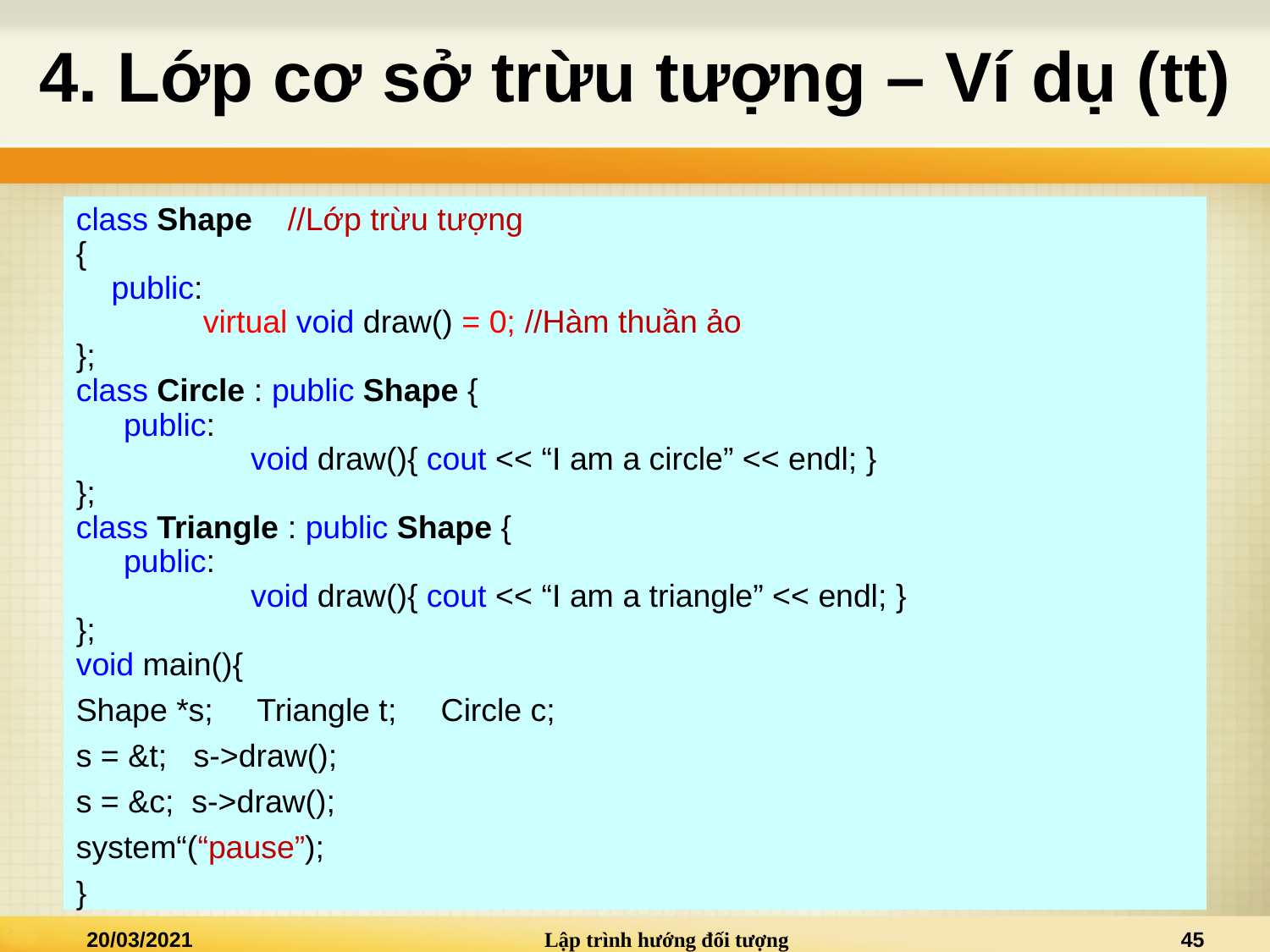

# 4. Lớp cơ sở trừu tượng – Ví dụ (tt)
class Shape    //Lớp trừu tượng
{
    public:
    	virtual void draw() = 0; //Hàm thuần ảo
};
class Circle : public Shape {
public:
	void draw(){ cout << “I am a circle” << endl; }
};
class Triangle : public Shape {
public:
	void draw(){ cout << “I am a triangle” << endl; }
};
void main(){
Shape *s;     Triangle t;     Circle c;
s = &t;   s->draw();
s = &c;  s->draw();
system“(“pause”);
}

20/03/2021
Lập trình hướng đối tượng
45